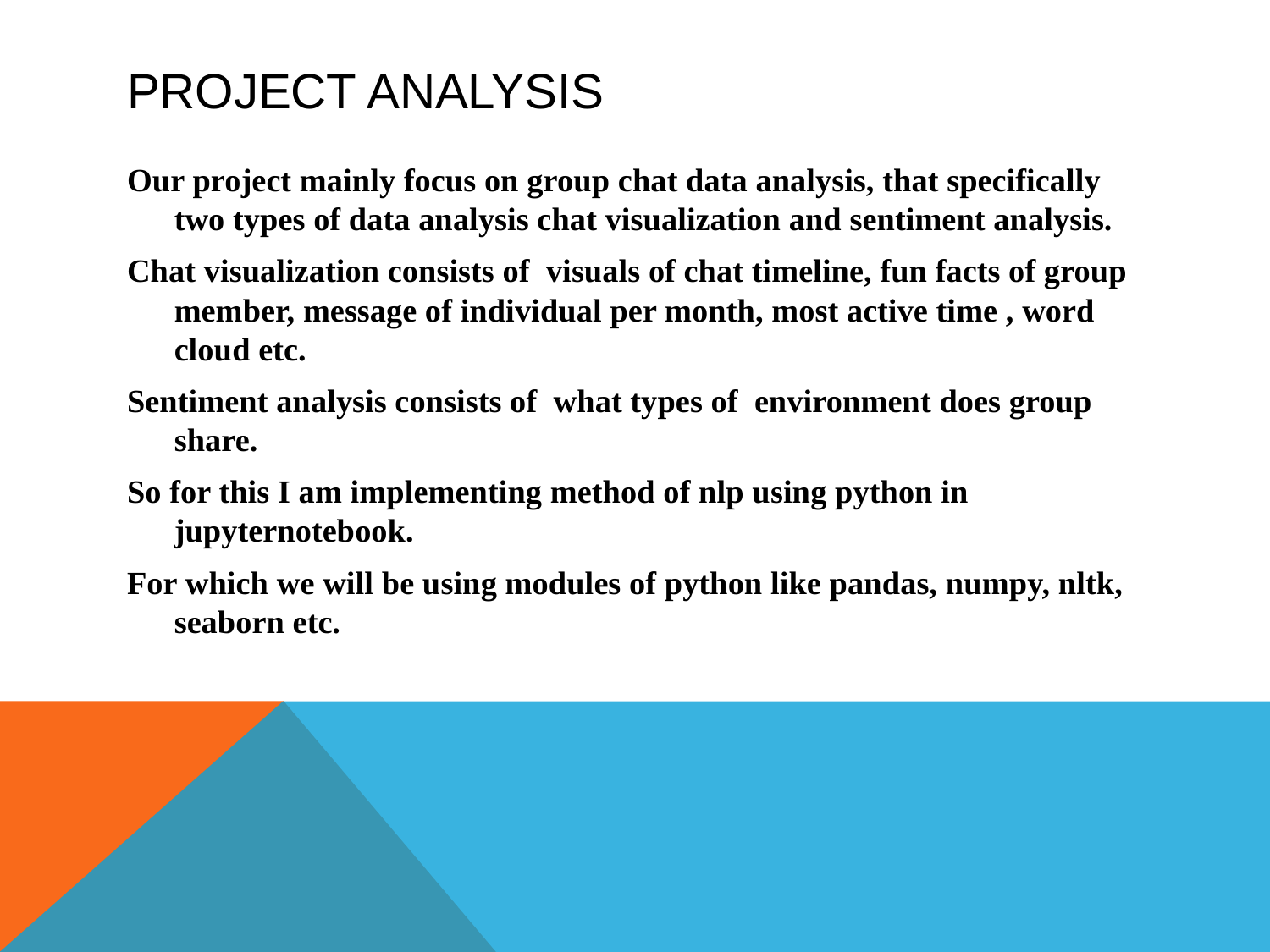

# Project Analysis
Our project mainly focus on group chat data analysis, that specifically two types of data analysis chat visualization and sentiment analysis.
Chat visualization consists of  visuals of chat timeline, fun facts of group member, message of individual per month, most active time , word cloud etc.
Sentiment analysis consists of  what types of  environment does group share.
So for this I am implementing method of nlp using python in jupyternotebook.
For which we will be using modules of python like pandas, numpy, nltk, seaborn etc.